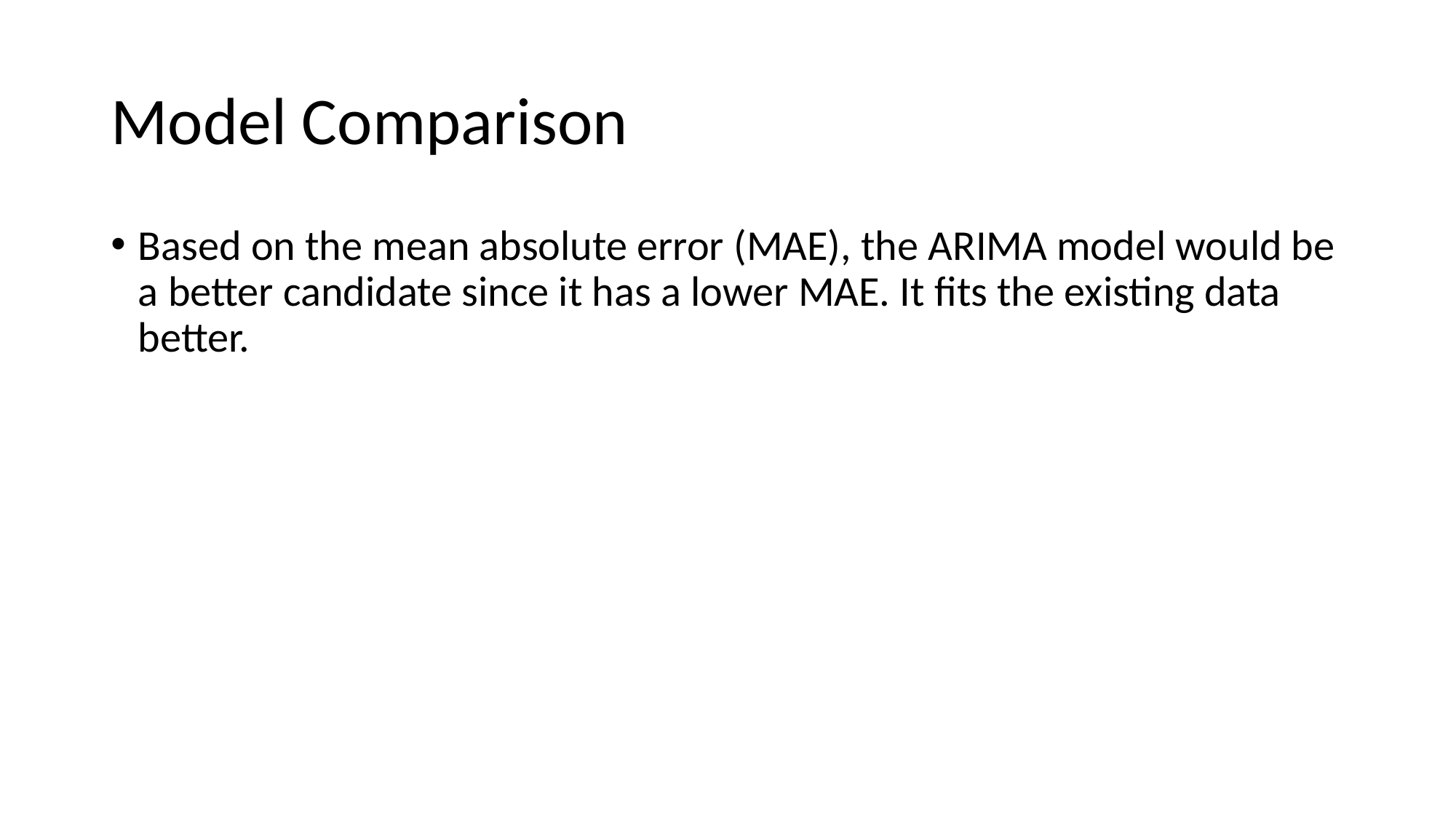

# Model Comparison
Based on the mean absolute error (MAE), the ARIMA model would be a better candidate since it has a lower MAE. It fits the existing data better.